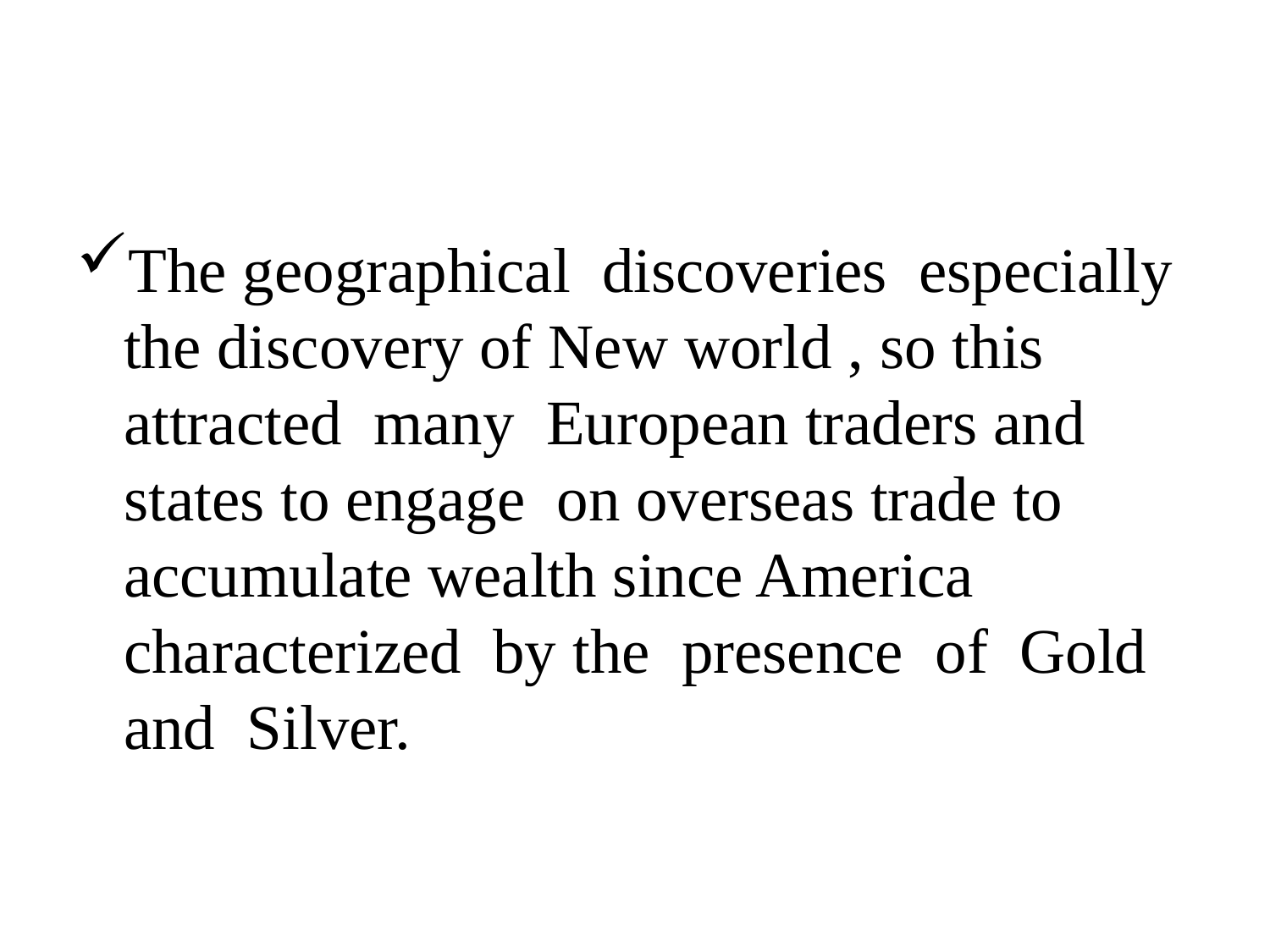

#
The geographical  discoveries  especially  the discovery of New world , so this attracted  many  European traders and states to engage  on overseas trade to accumulate wealth since America characterized  by the  presence  of  Gold and  Silver.